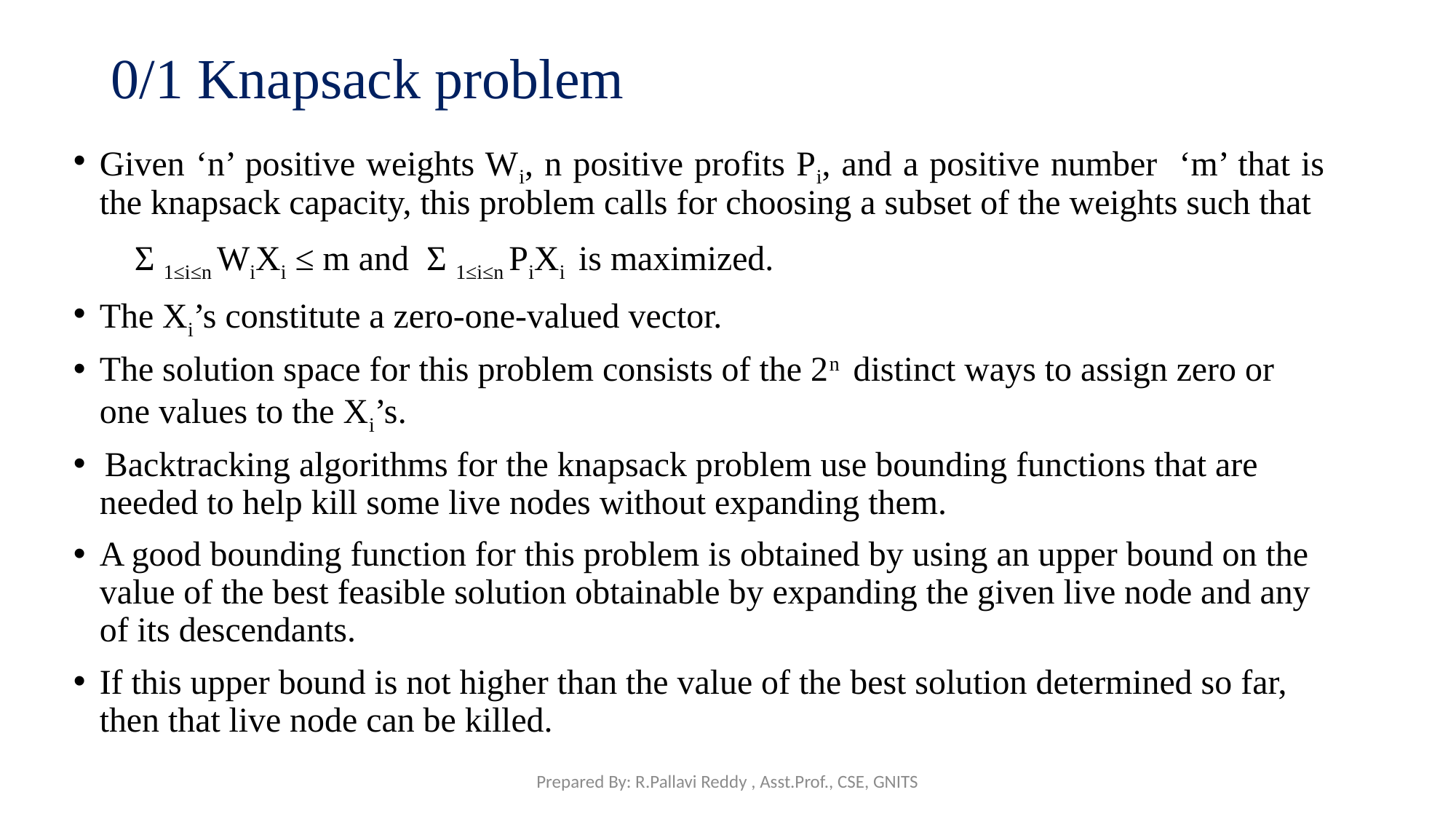

# 0/1 Knapsack problem
Given ‘n’ positive weights Wi, n positive profits Pi, and a positive number  ‘m’ that is the knapsack capacity, this problem calls for choosing a subset of the weights such that
       Σ 1≤i≤n WiXi ≤ m and  Σ 1≤i≤n PiXi  is maximized.
The Xi’s constitute a zero-one-valued vector.
The solution space for this problem consists of the 2n  distinct ways to assign zero or one values to the Xi’s.
 Backtracking algorithms for the knapsack problem use bounding functions that are needed to help kill some live nodes without expanding them.
A good bounding function for this problem is obtained by using an upper bound on the value of the best feasible solution obtainable by expanding the given live node and any of its descendants.
If this upper bound is not higher than the value of the best solution determined so far, then that live node can be killed.
Prepared By: R.Pallavi Reddy , Asst.Prof., CSE, GNITS